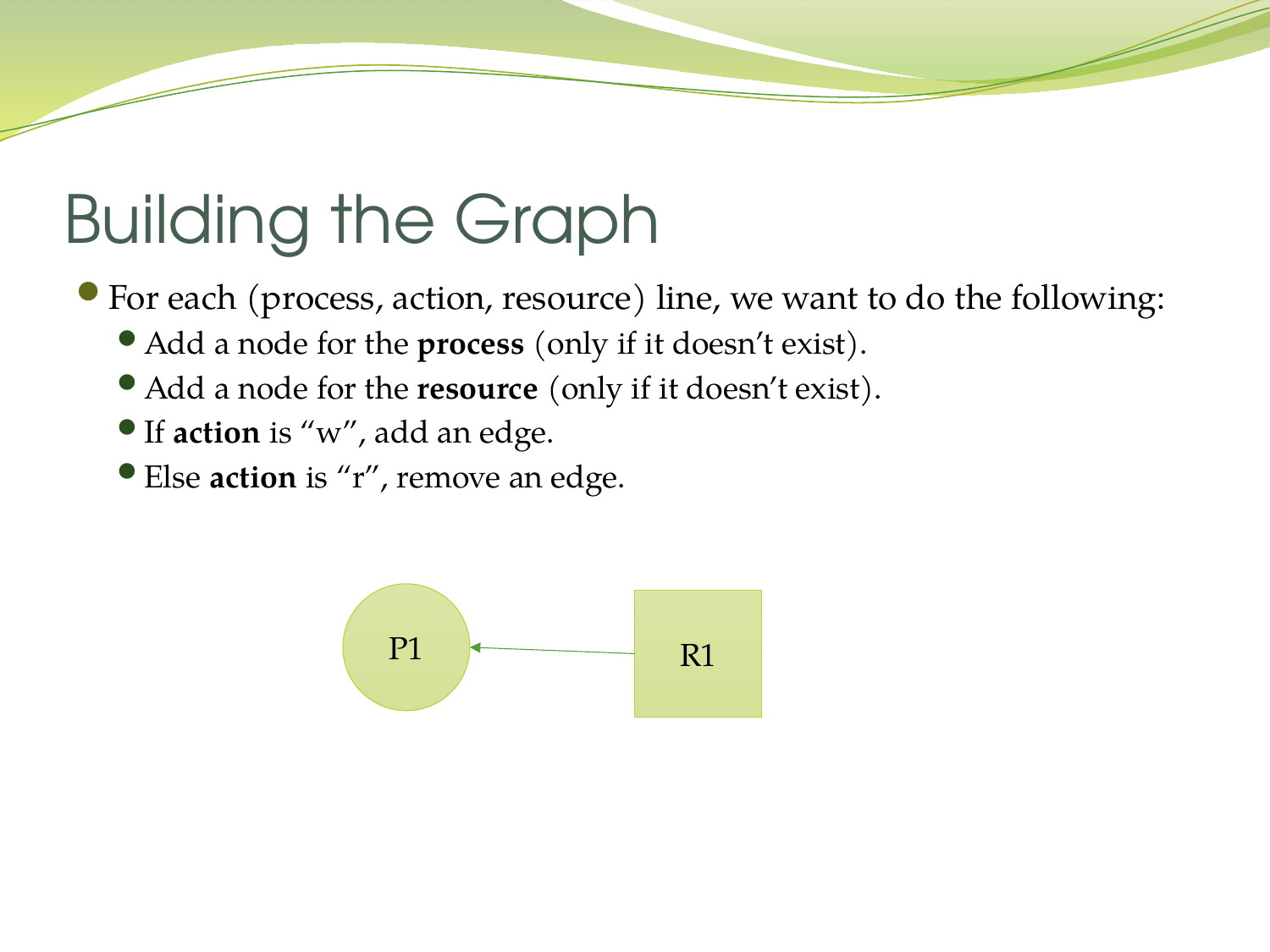

# Building the Graph
For each (process, action, resource) line, we want to do the following:
Add a node for the process (only if it doesn’t exist).
Add a node for the resource (only if it doesn’t exist).
If action is “w”, add an edge.
Else action is “r”, remove an edge.

P1
R1